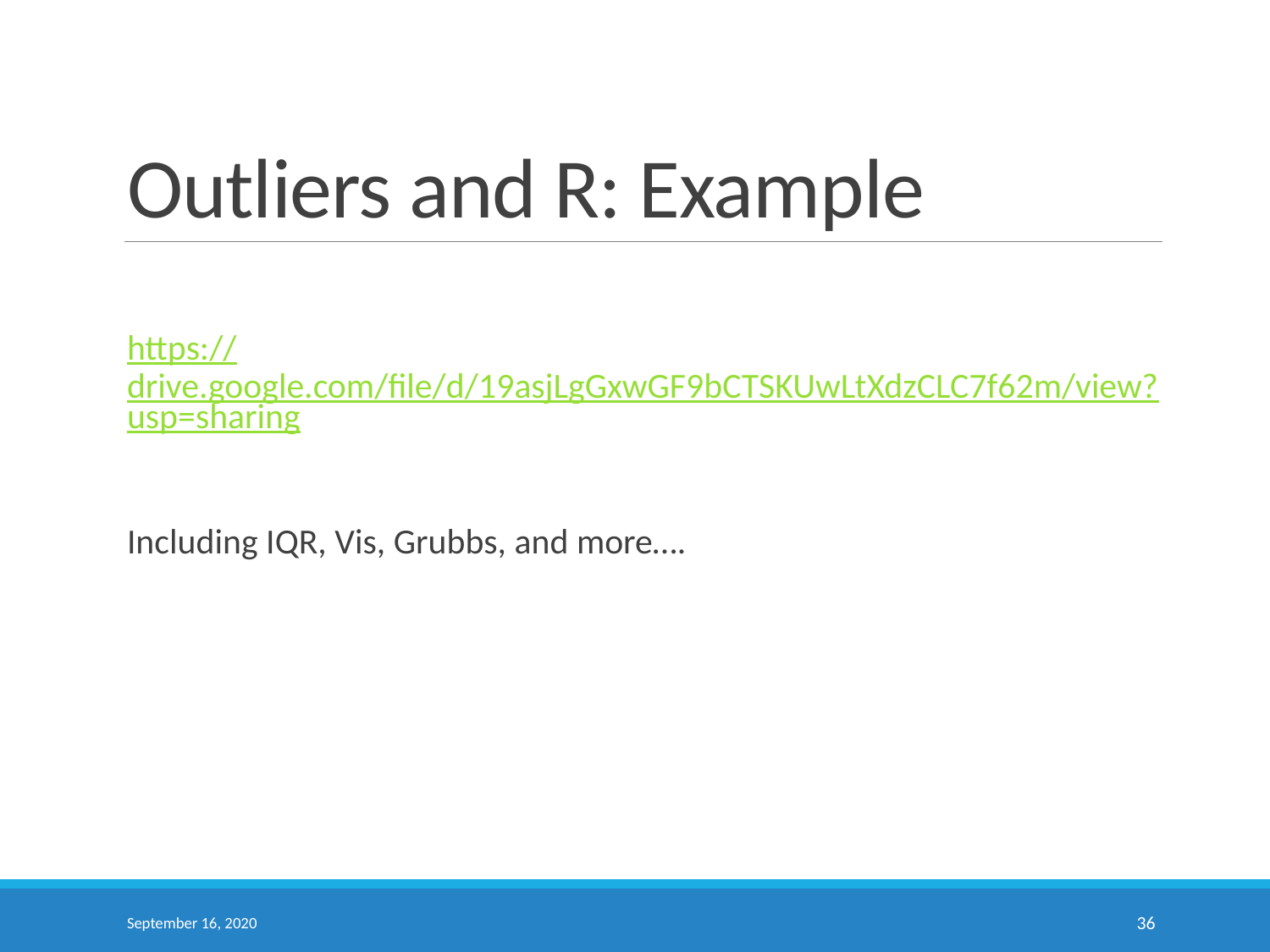

# Outliers and R: Example

https://drive.google.com/file/d/19asjLgGxwGF9bCTSKUwLtXdzCLC7f62m/view?usp=sharing

Including IQR, Vis, Grubbs, and more….
September 16, 2020
36